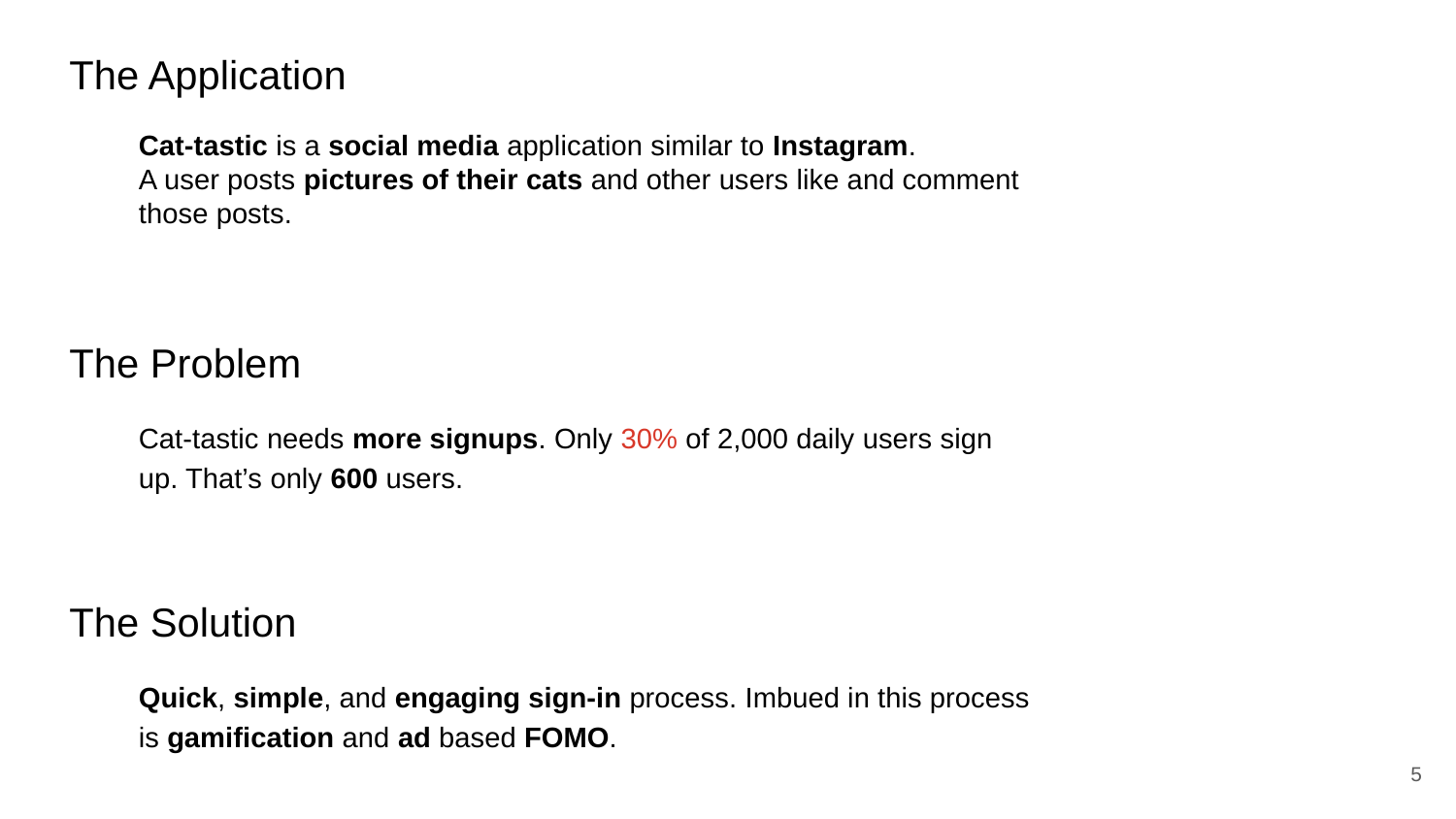

The Application
Cat-tastic is a social media application similar to Instagram.
A user posts pictures of their cats and other users like and comment those posts.
The Problem
Cat-tastic needs more signups. Only 30% of 2,000 daily users sign up. That’s only 600 users.
The Solution
Quick, simple, and engaging sign-in process. Imbued in this process is gamification and ad based FOMO.
5